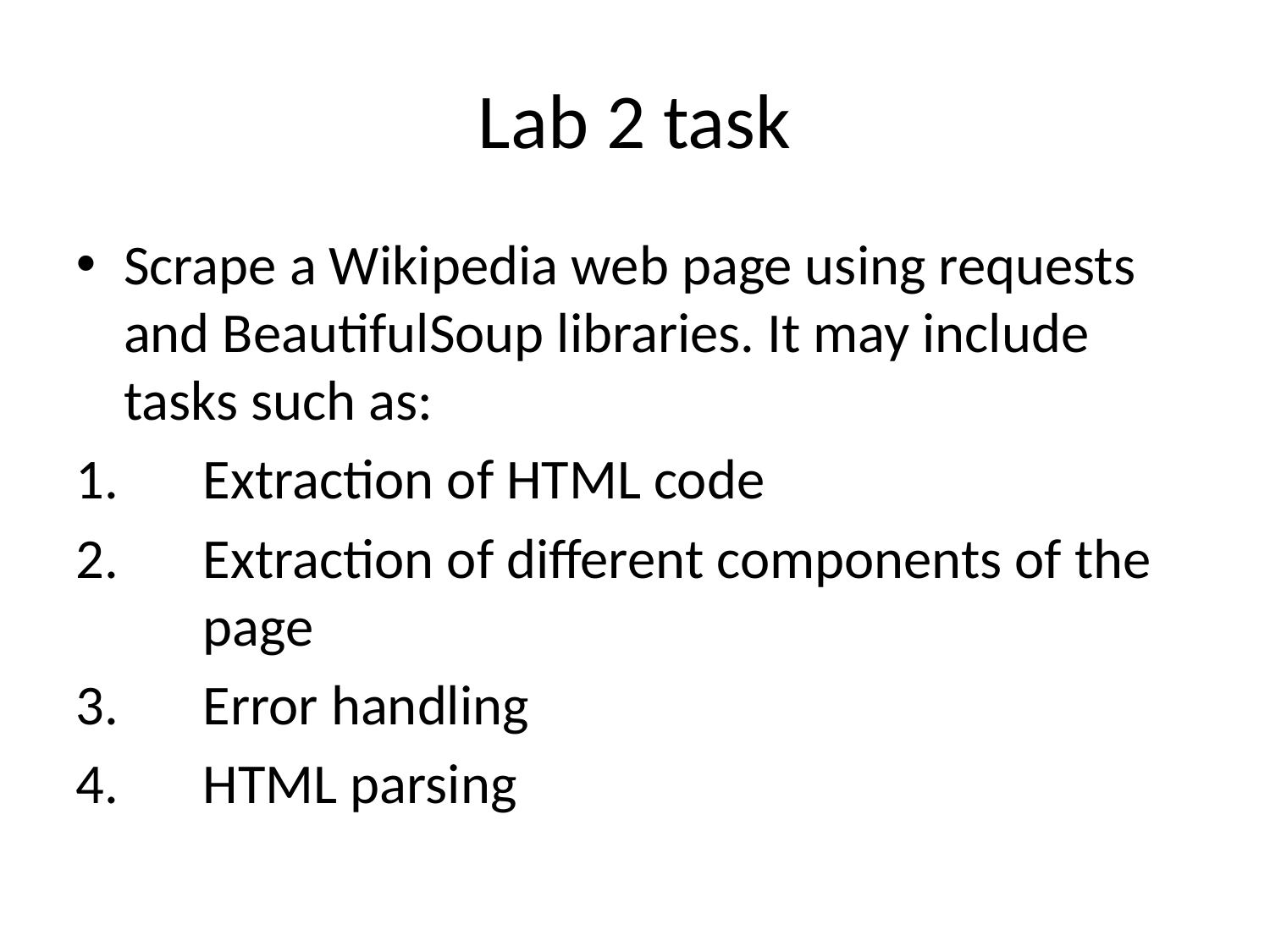

# Lab 2 task
Scrape a Wikipedia web page using requests and BeautifulSoup libraries. It may include tasks such as:
1.	Extraction of HTML code
2.	Extraction of different components of the  	page
3.	Error handling
4.	HTML parsing